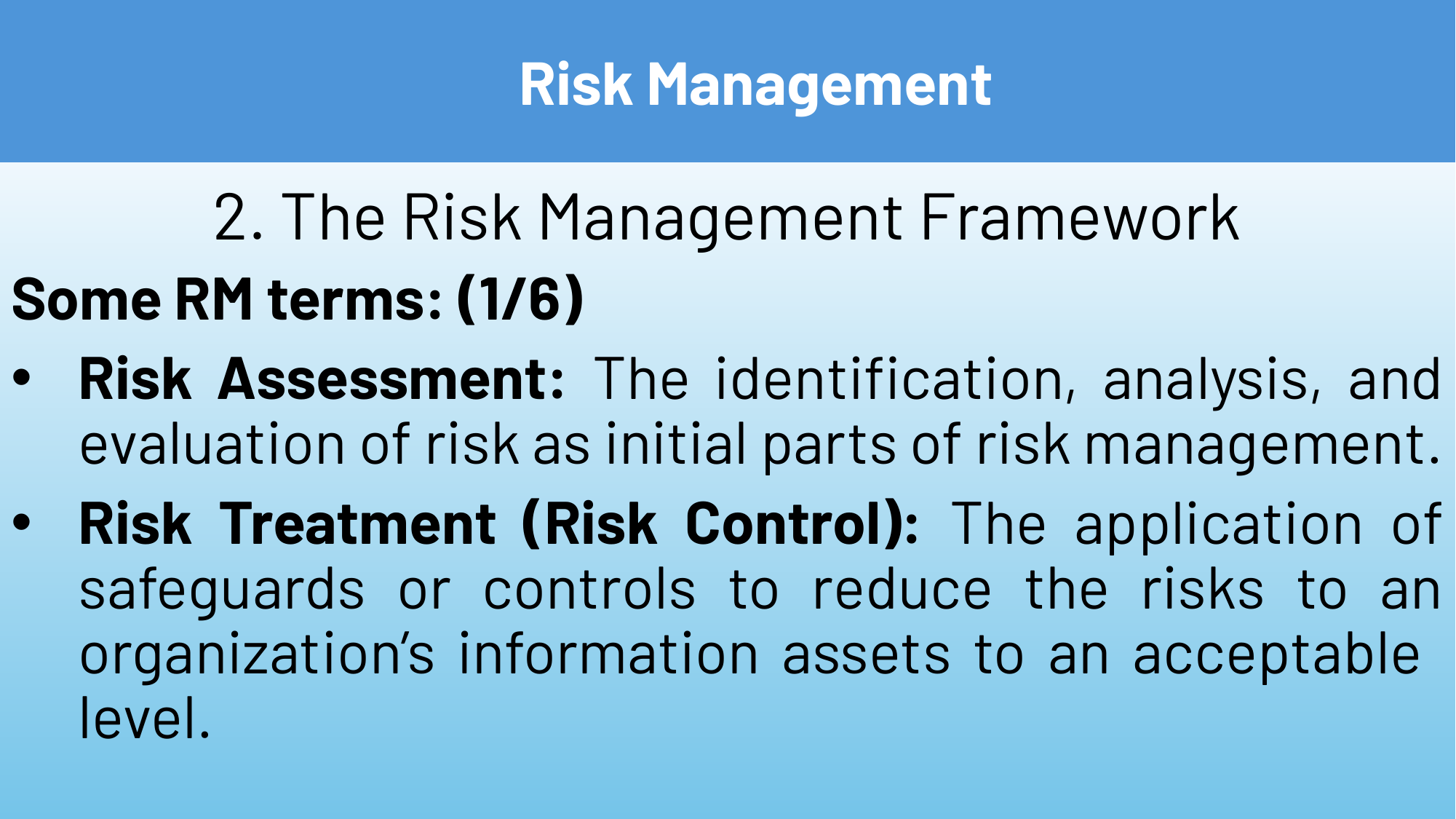

Risk Management
2. The Risk Management Framework
Some RM terms: (1/6)
Risk Assessment: The identification, analysis, and evaluation of risk as initial parts of risk management.
Risk Treatment (Risk Control): The application of safeguards or controls to reduce the risks to an organization’s information assets to an acceptable  level.